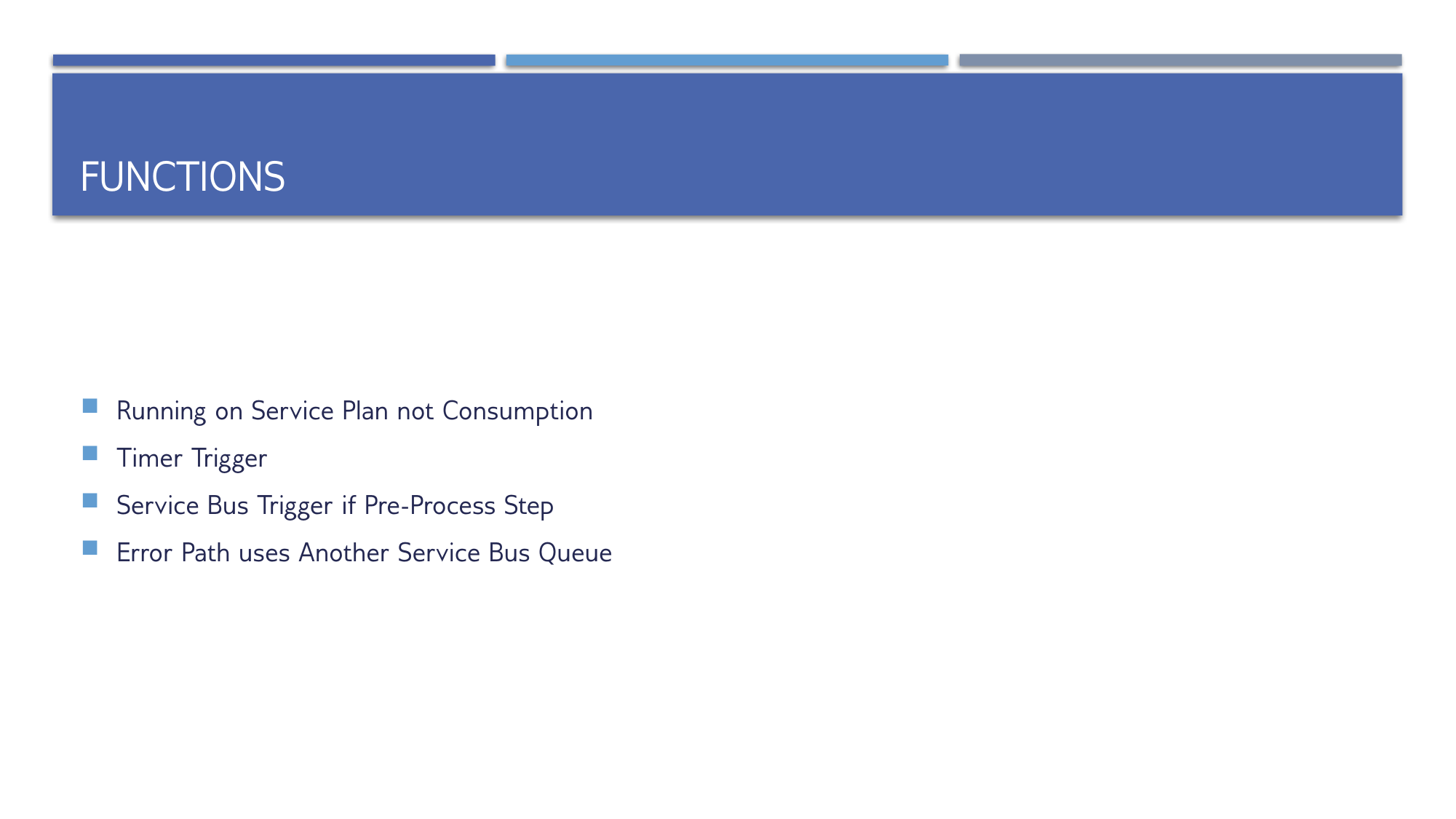

# Functions
Running on Service Plan not Consumption
Timer Trigger
Service Bus Trigger if Pre-Process Step
Error Path uses Another Service Bus Queue